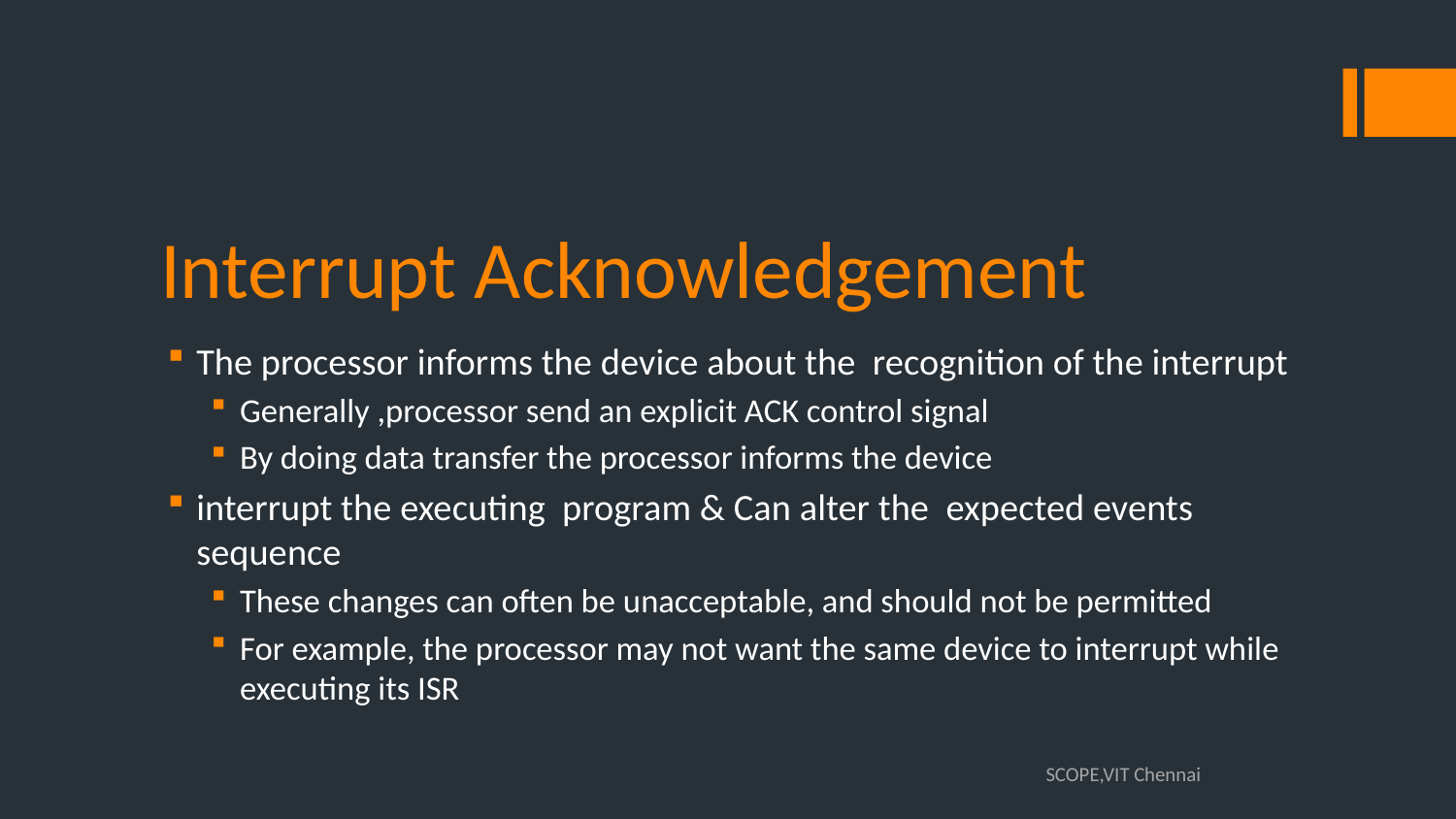

# Interrupt Acknowledgement
The processor informs the device about the  recognition of the interrupt
Generally ,processor send an explicit ACK control signal
By doing data transfer the processor informs the device
interrupt the executing  program & Can alter the  expected events sequence
These changes can often be unacceptable, and should not be permitted
For example, the processor may not want the same device to interrupt while executing its ISR

SCOPE,VIT Chennai